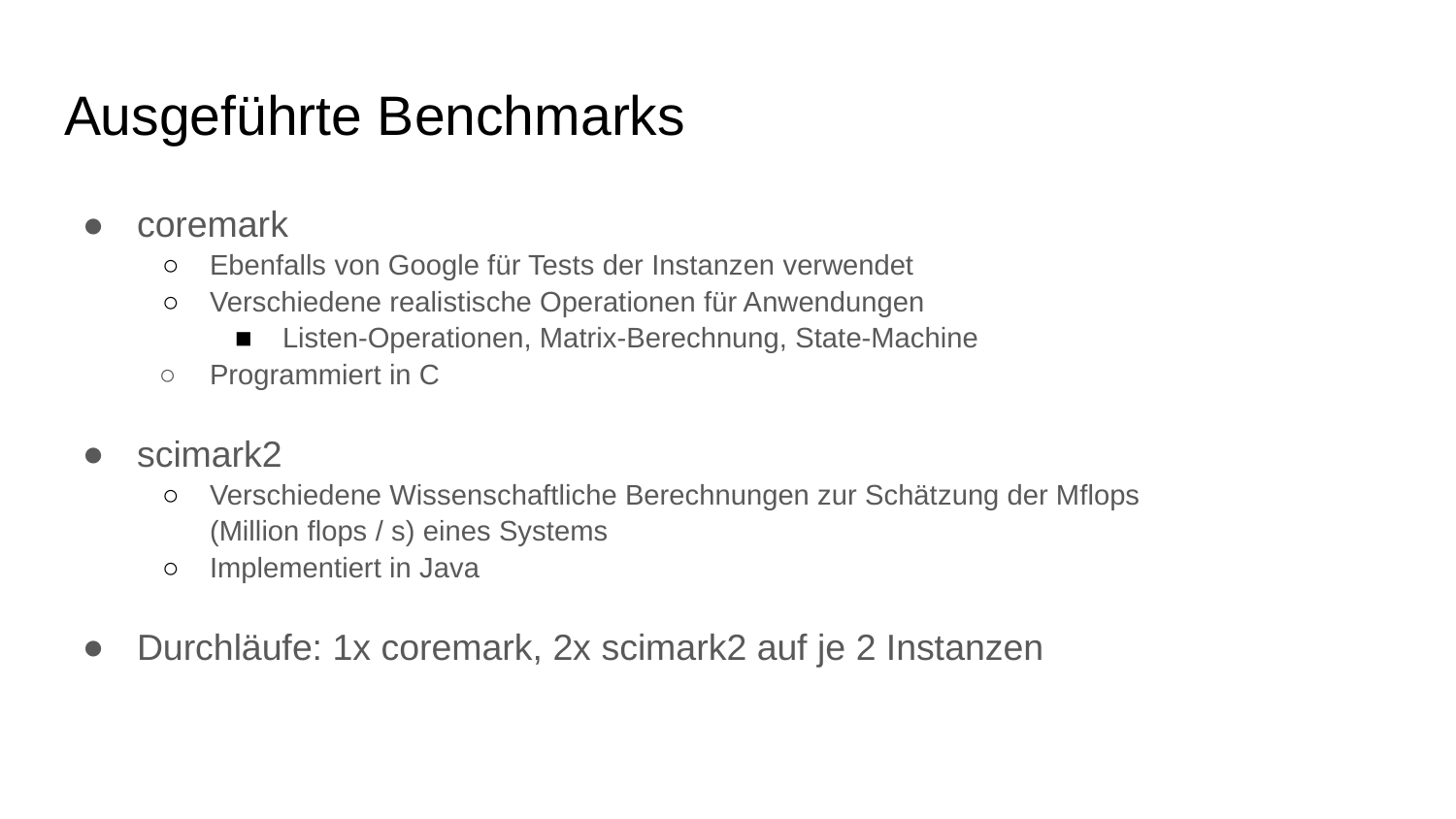

# Ausgeführte Benchmarks
coremark
Ebenfalls von Google für Tests der Instanzen verwendet
Verschiedene realistische Operationen für Anwendungen
Listen-Operationen, Matrix-Berechnung, State-Machine
Programmiert in C
scimark2
Verschiedene Wissenschaftliche Berechnungen zur Schätzung der Mflops
(Million flops / s) eines Systems
Implementiert in Java
Durchläufe: 1x coremark, 2x scimark2 auf je 2 Instanzen